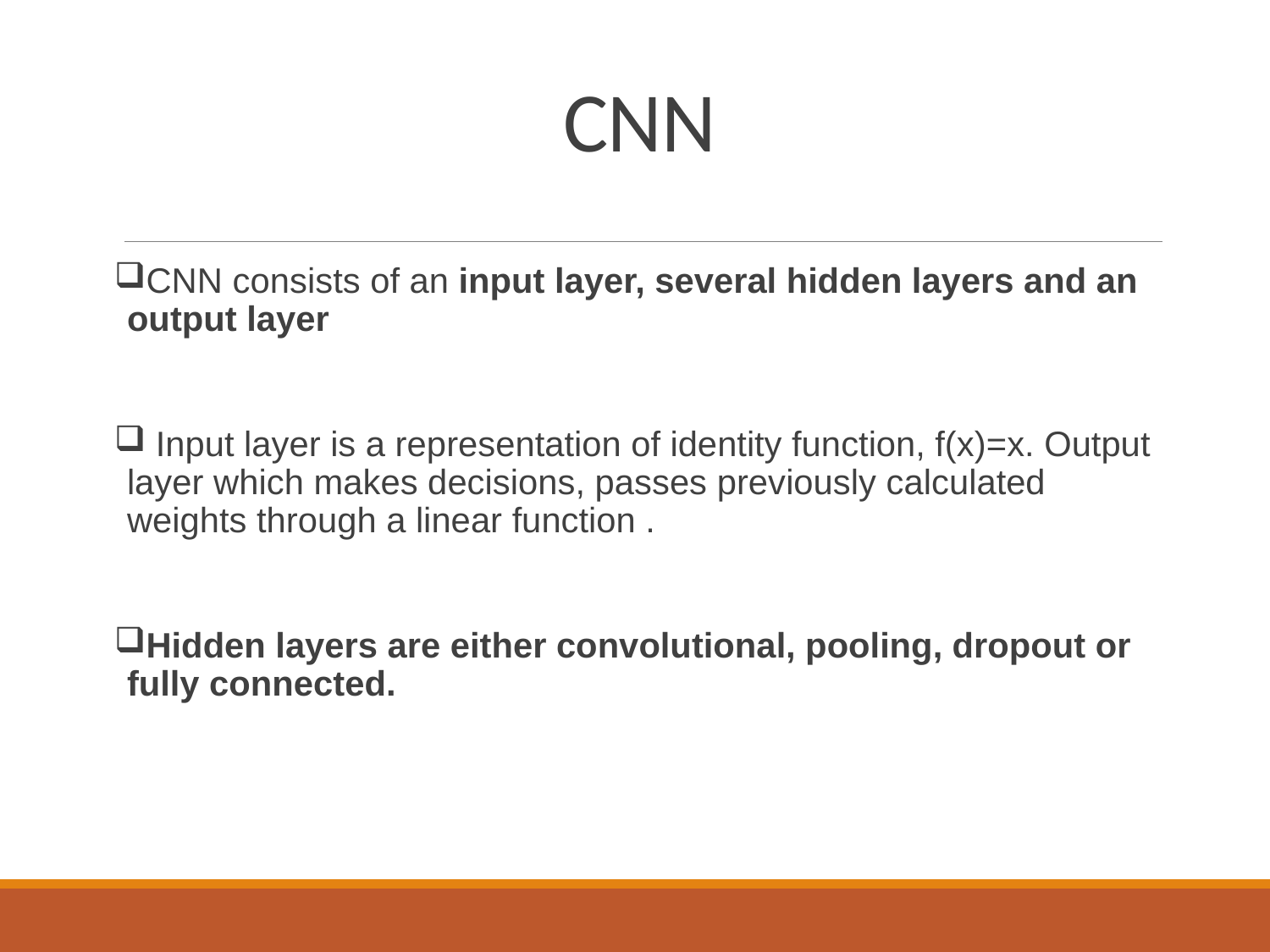

# CNN
CNN consists of an input layer, several hidden layers and an output layer

 Input layer is a representation of identity function, f(x)=x. Output layer which makes decisions, passes previously calculated weights through a linear function .

Hidden layers are either convolutional, pooling, dropout or fully connected.